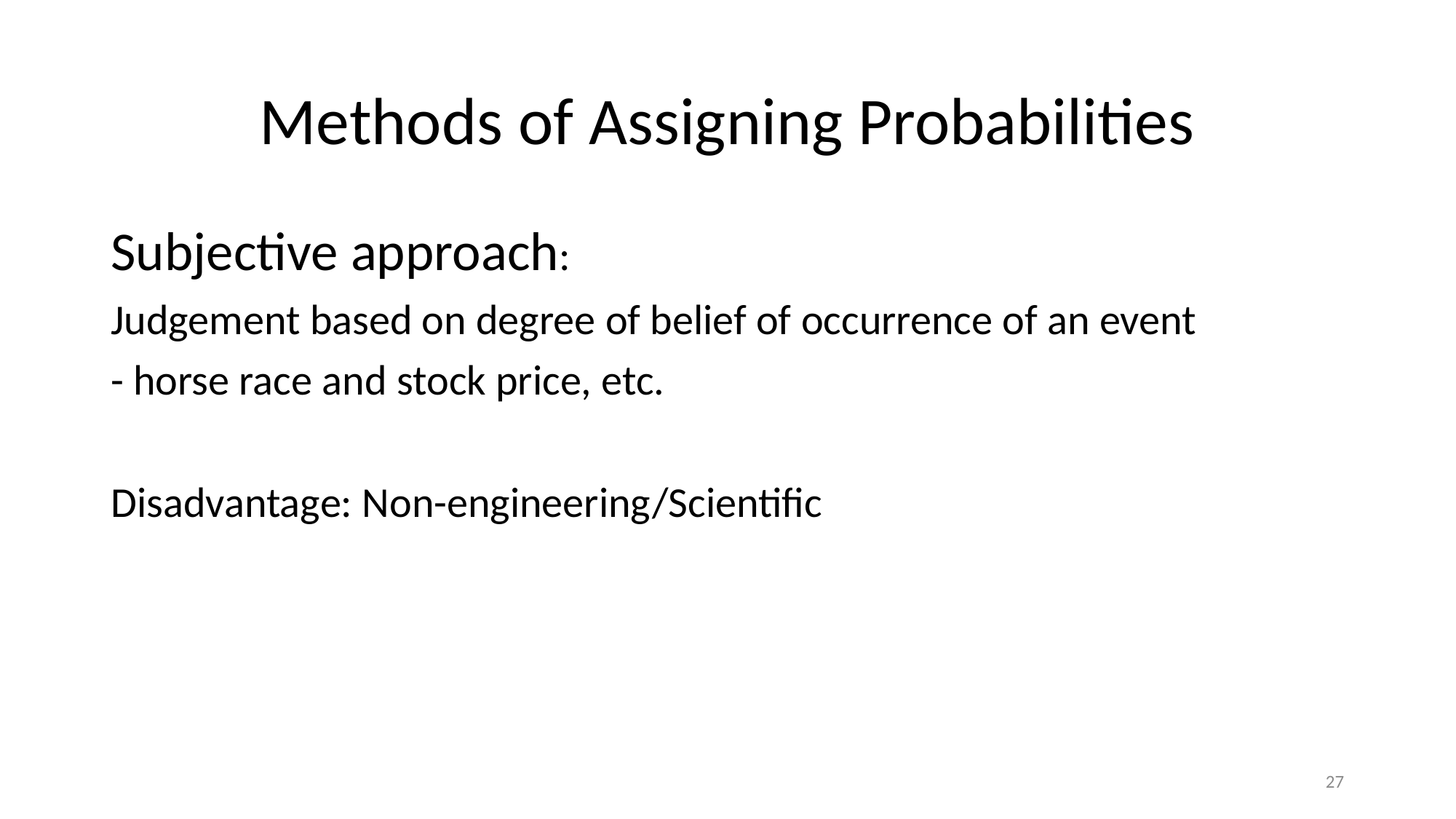

# Methods of Assigning Probabilities
Subjective approach:
Judgement based on degree of belief of occurrence of an event
- horse race and stock price, etc.

Disadvantage: Non-engineering/Scientific
27